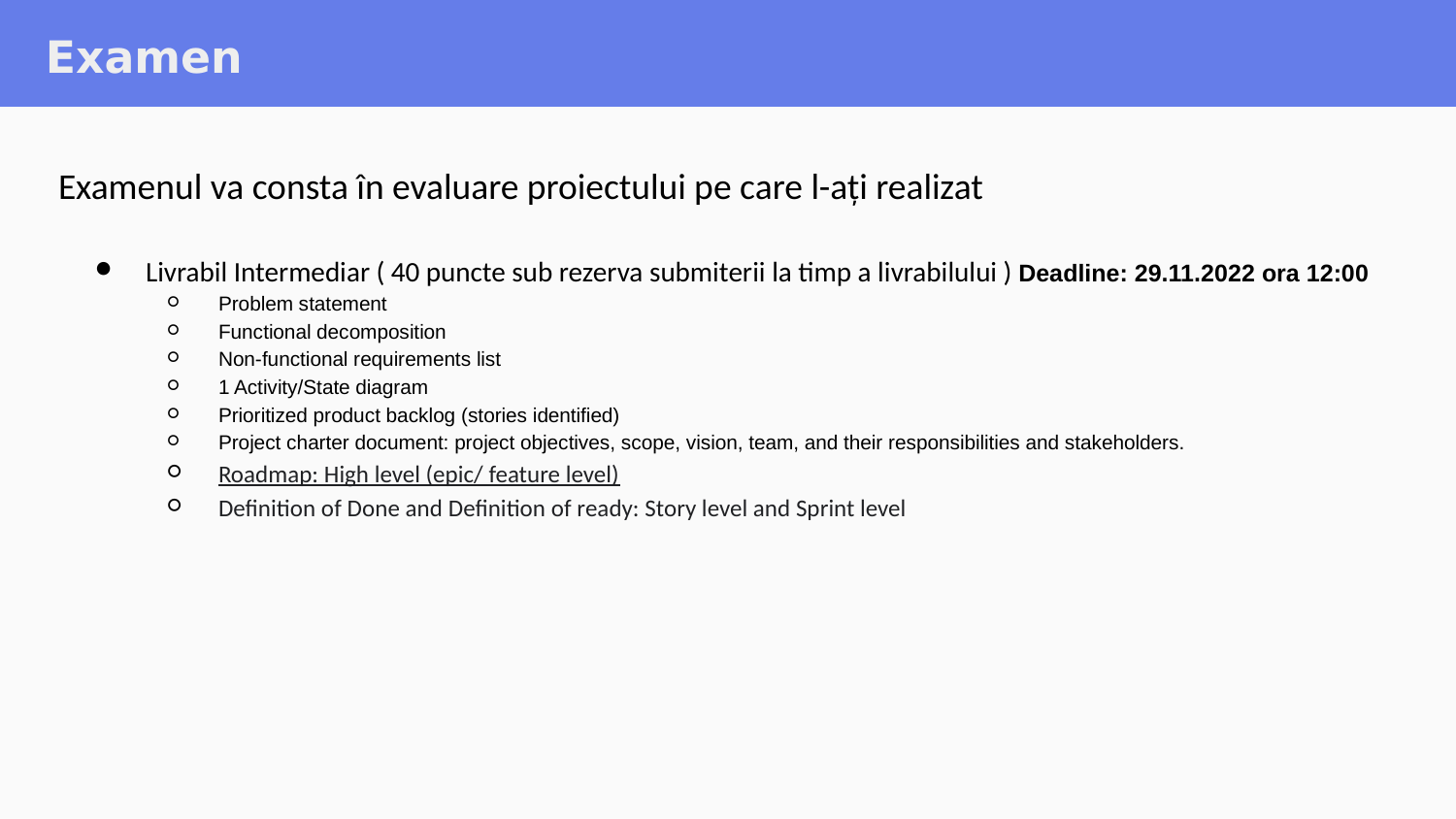

# Examen
Examenul va consta în evaluare proiectului pe care l-ați realizat
Livrabil Intermediar ( 40 puncte sub rezerva submiterii la timp a livrabilului ) Deadline: 29.11.2022 ora 12:00
Problem statement
Functional decomposition
Non-functional requirements list
1 Activity/State diagram
Prioritized product backlog (stories identified)
Project charter document: project objectives, scope, vision, team, and their responsibilities and stakeholders.
Roadmap: High level (epic/ feature level)
Definition of Done and Definition of ready: Story level and Sprint level